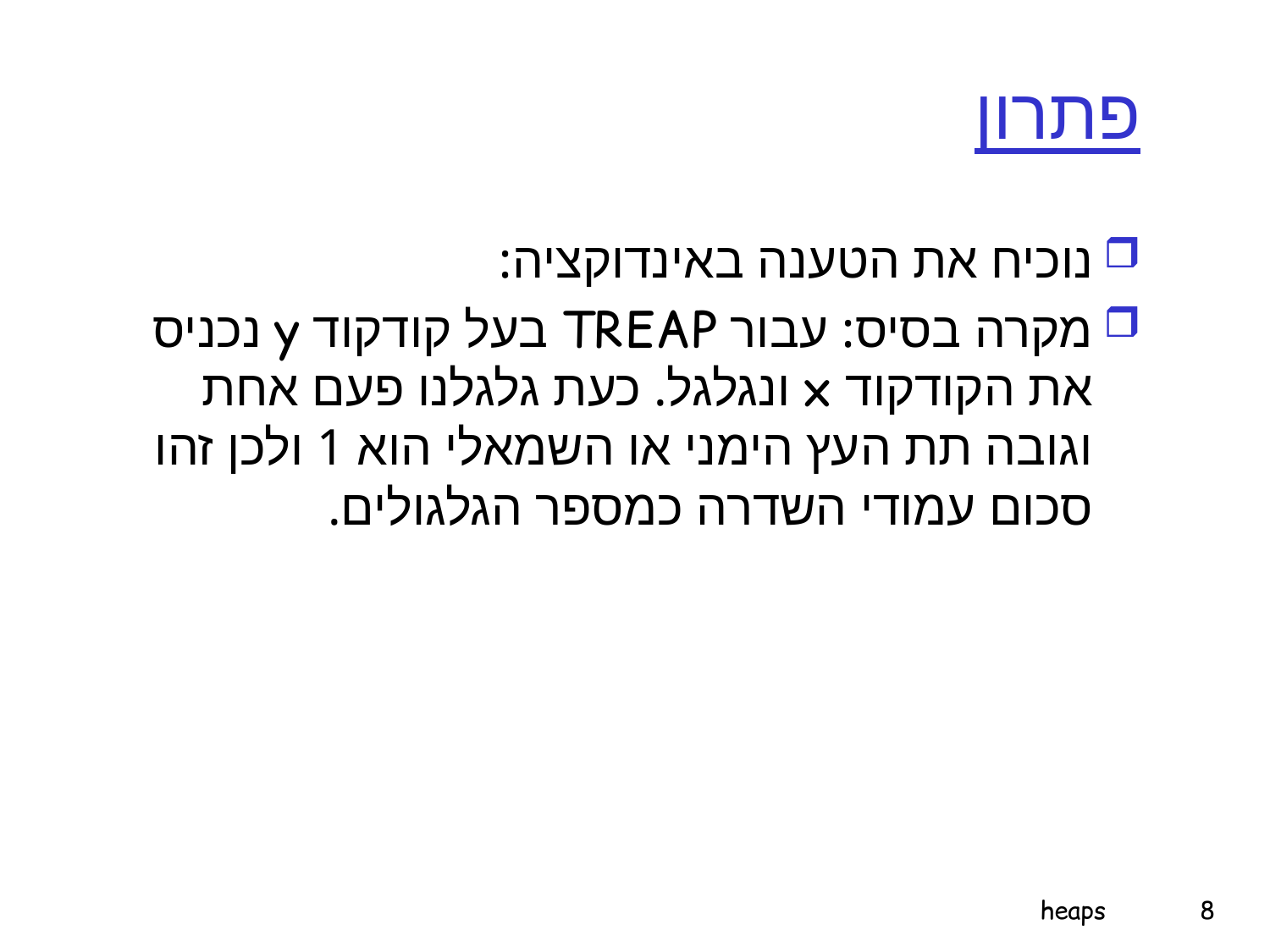

# פתרון
נוכיח את הטענה באינדוקציה:
מקרה בסיס: עבור TREAP בעל קודקוד y נכניס את הקודקוד x ונגלגל. כעת גלגלנו פעם אחת וגובה תת העץ הימני או השמאלי הוא 1 ולכן זהו סכום עמודי השדרה כמספר הגלגולים.
heaps
8